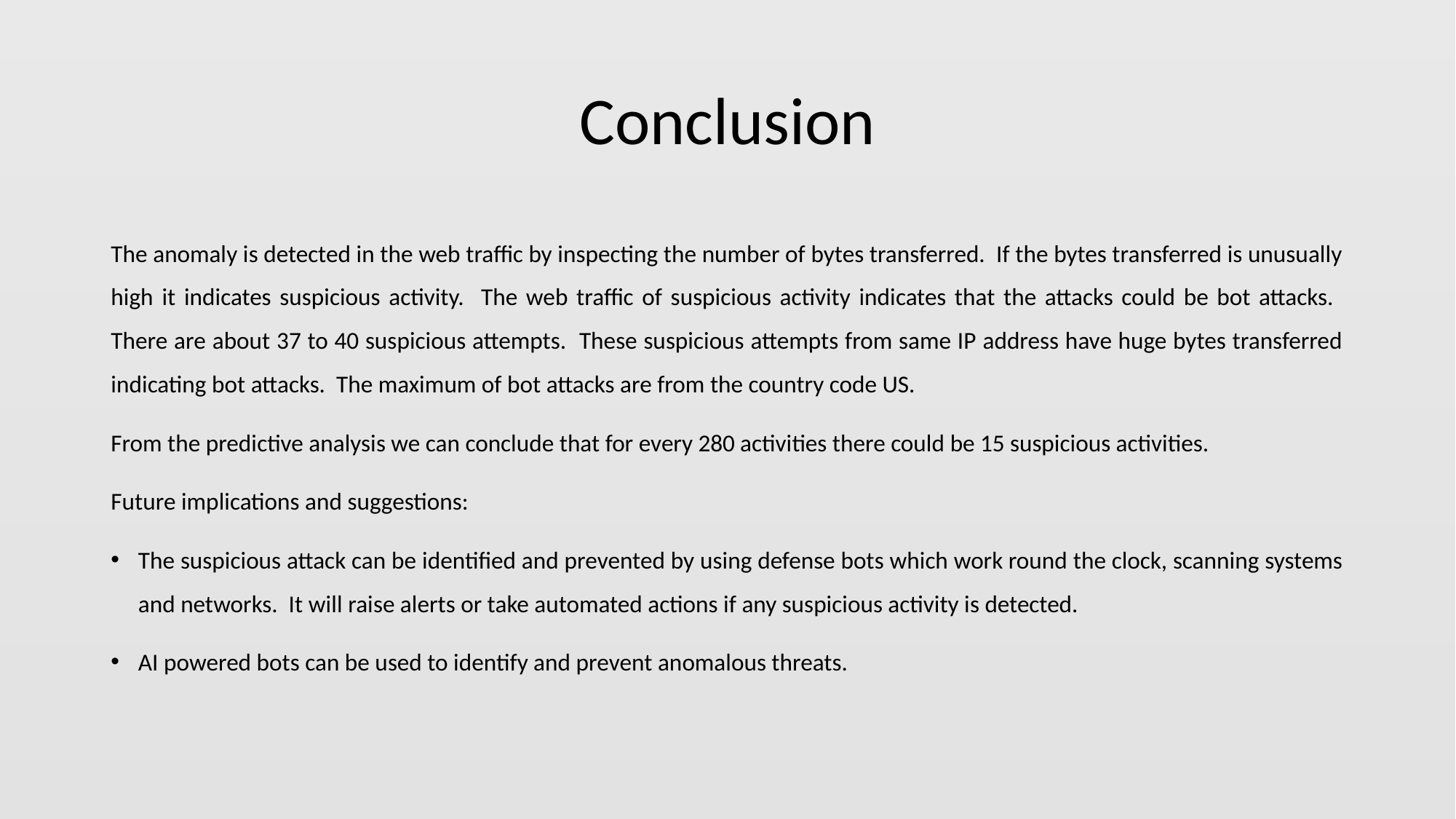

# Conclusion
The anomaly is detected in the web traffic by inspecting the number of bytes transferred.  If the bytes transferred is unusually high it indicates suspicious activity.  The web traffic of suspicious activity indicates that the attacks could be bot attacks.  There are about 37 to 40 suspicious attempts.  These suspicious attempts from same IP address have huge bytes transferred indicating bot attacks.  The maximum of bot attacks are from the country code US.
From the predictive analysis we can conclude that for every 280 activities there could be 15 suspicious activities.
Future implications and suggestions:
The suspicious attack can be identified and prevented by using defense bots which work round the clock, scanning systems and networks.  It will raise alerts or take automated actions if any suspicious activity is detected.
AI powered bots can be used to identify and prevent anomalous threats.